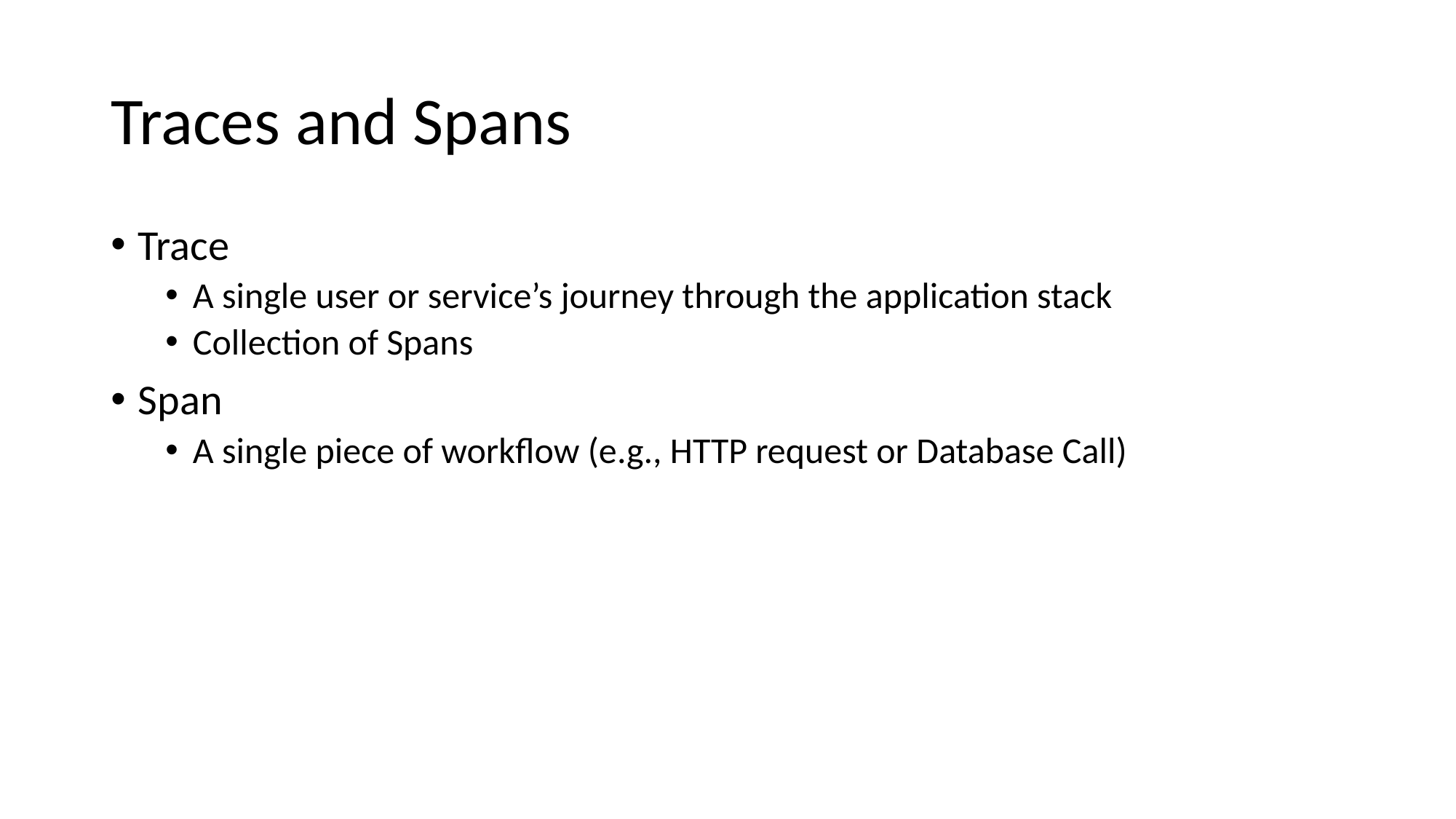

# Traces and Spans
Trace
A single user or service’s journey through the application stack
Collection of Spans
Span
A single piece of workflow (e.g., HTTP request or Database Call)